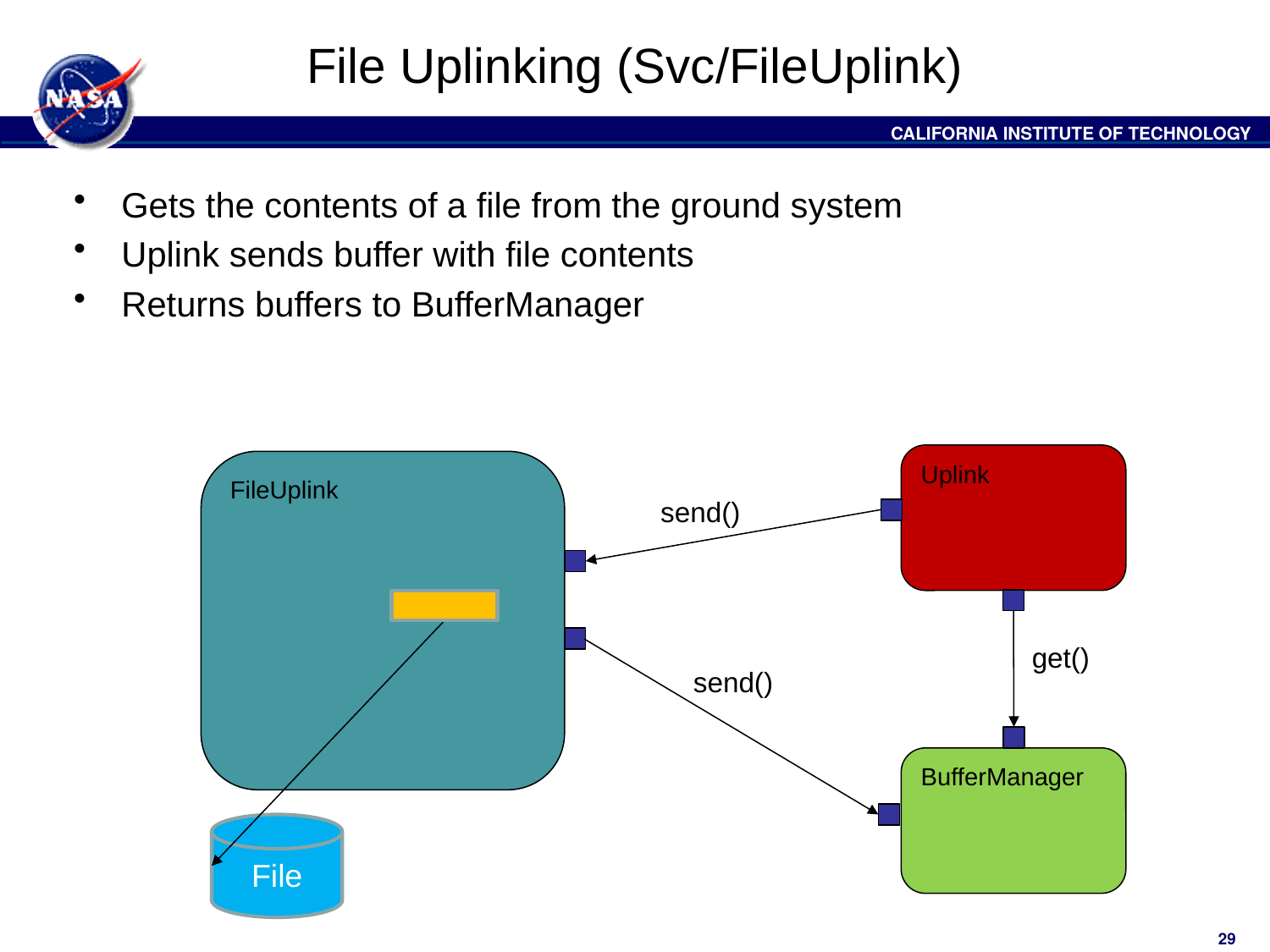

# File Uplinking (Svc/FileUplink)
Gets the contents of a file from the ground system
Uplink sends buffer with file contents
Returns buffers to BufferManager
Uplink
FileUplink
send()

get()
send()

BufferManager

File
29